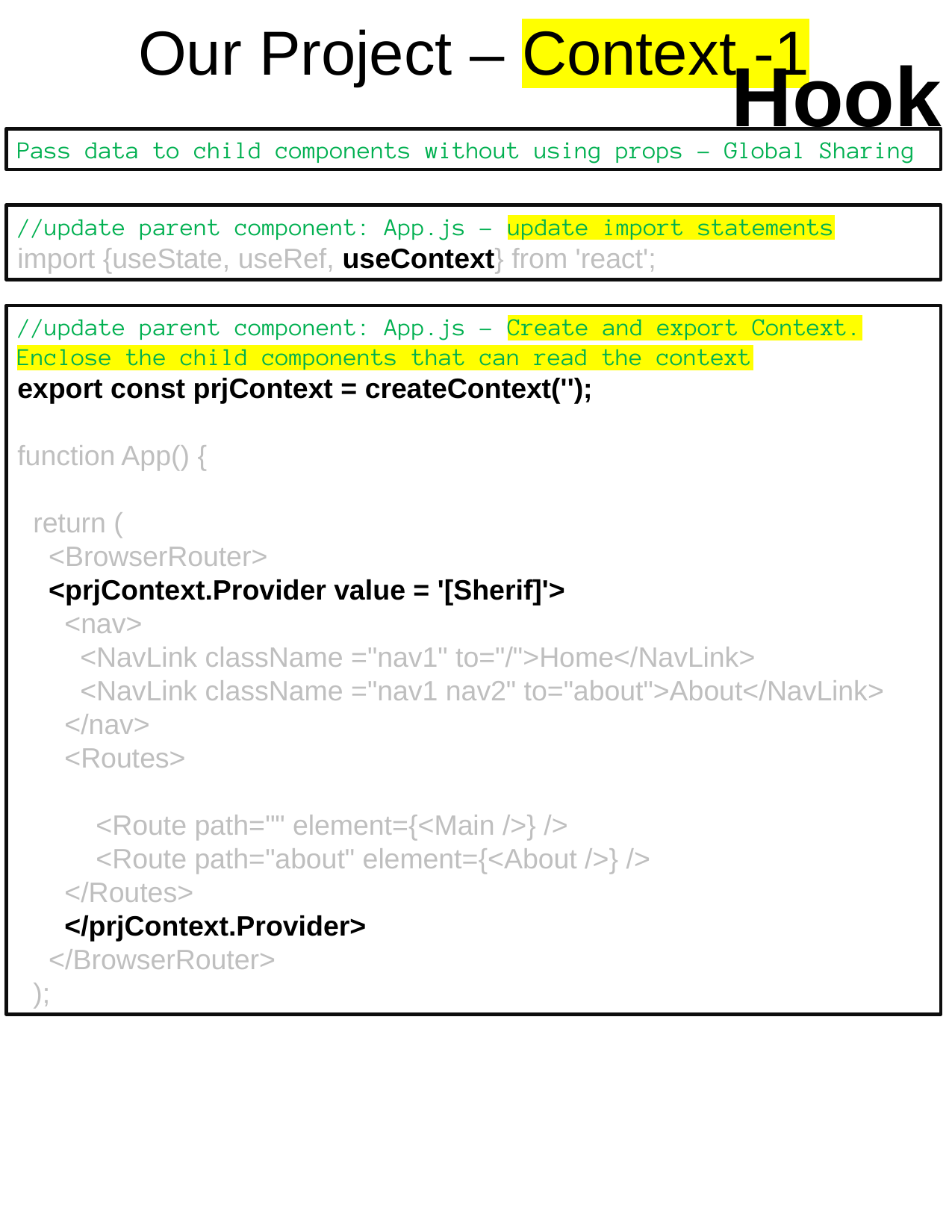

Our Project – Context -1
Hook
Pass data to child components without using props - Global Sharing
//update parent component: App.js – update import statements
import {useState, useRef, useContext} from 'react';
//update parent component: App.js – Create and export Context. Enclose the child components that can read the context
export const prjContext = createContext('');
function App() {
  return (
    <BrowserRouter>
    <prjContext.Provider value = '[Sherif]'>
      <nav>
        <NavLink className ="nav1" to="/">Home</NavLink>
        <NavLink className ="nav1 nav2" to="about">About</NavLink>
      </nav>
      <Routes>

          <Route path="" element={<Main />} />
          <Route path="about" element={<About />} />
      </Routes>
      </prjContext.Provider>
    </BrowserRouter>
  );